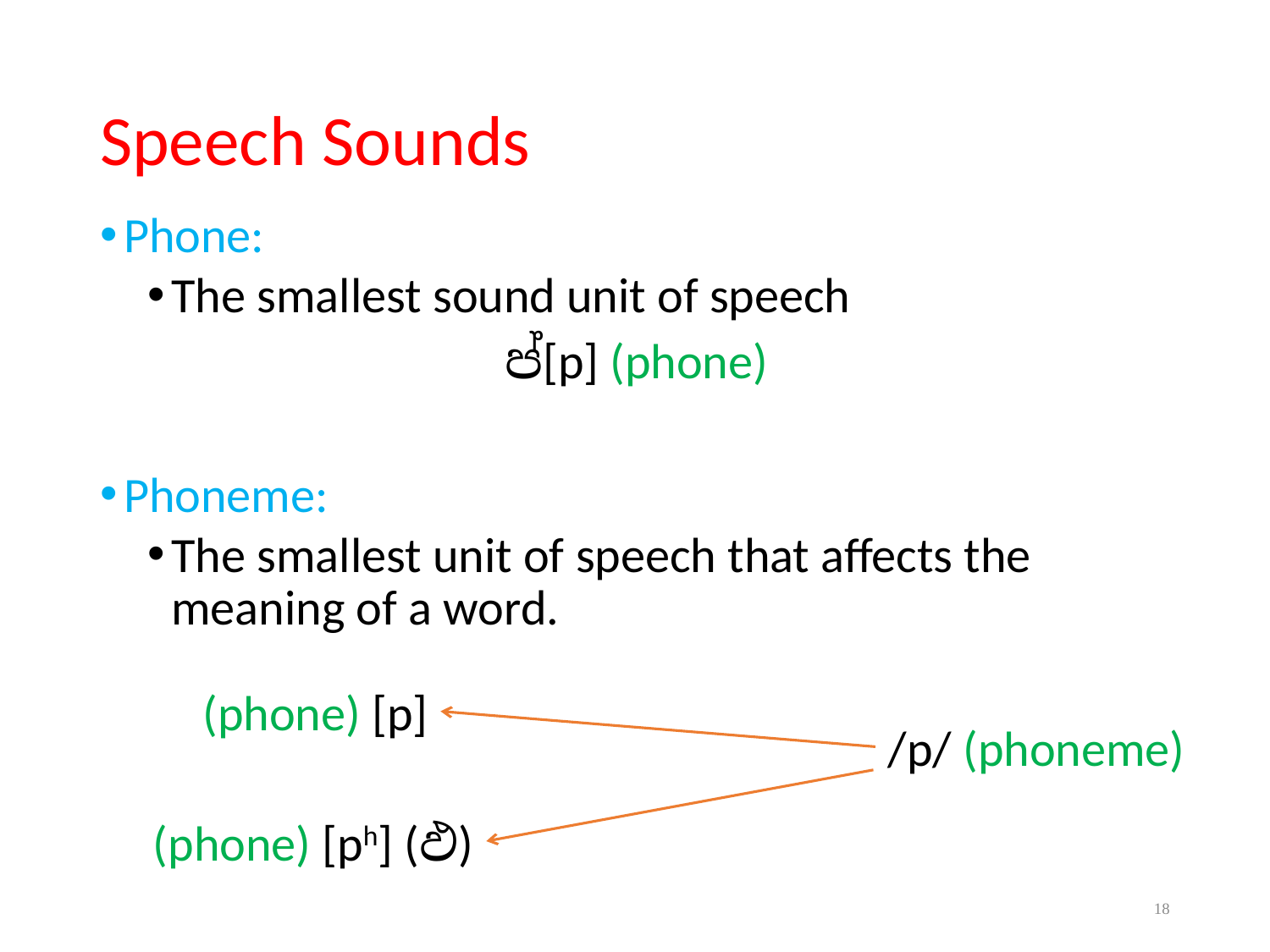

# Speech Sounds
Phone:
The smallest sound unit of speech
				ප්[p] (phone)

Phoneme:
The smallest unit of speech that affects the meaning of a word.

(phone) [p]
/p/ (phoneme)
(phone) [ph] (ඵ)
18